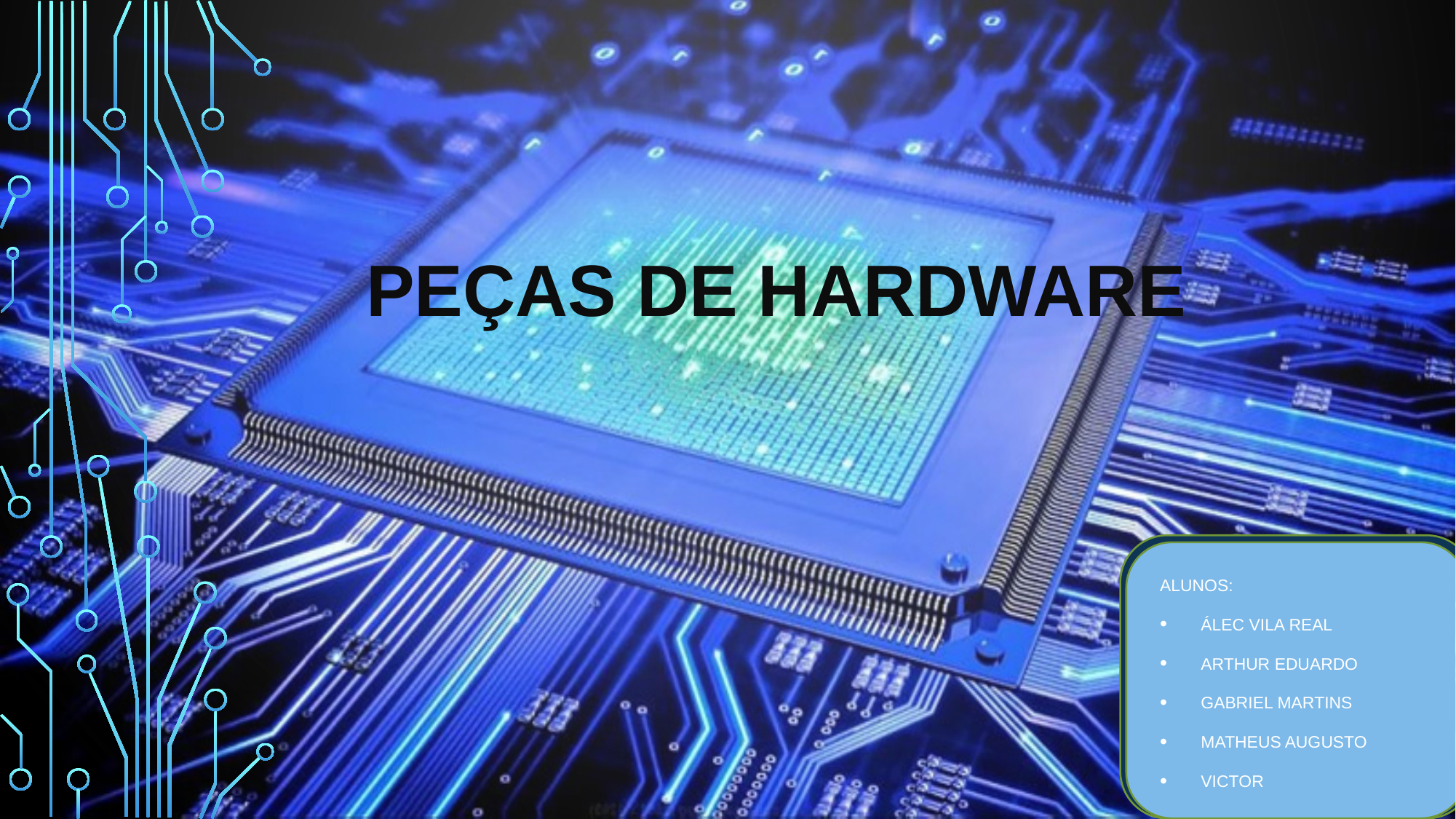

# PEÇAS DE HaRDWARE

ALUNOS:
ÁLEC VILA REAL
aRthur EDUARDO
GABRIEL MARTINS
MATHEUS AUGUSTO
VICTOR